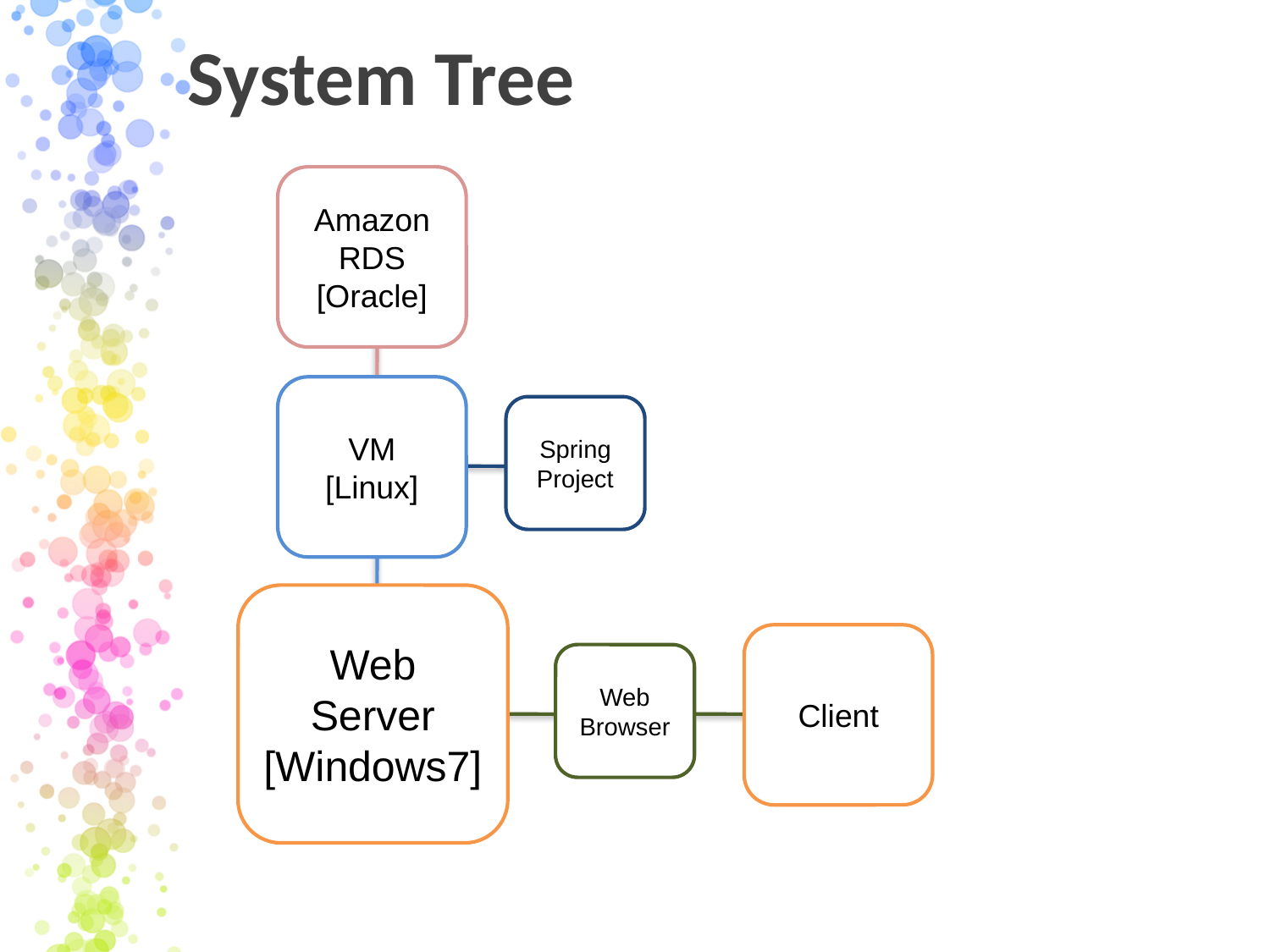

# System Tree
Amazon
RDS
[Oracle]
VM
[Linux]
Spring
Project
Web
Server
[Windows7]
Client
Web
Browser